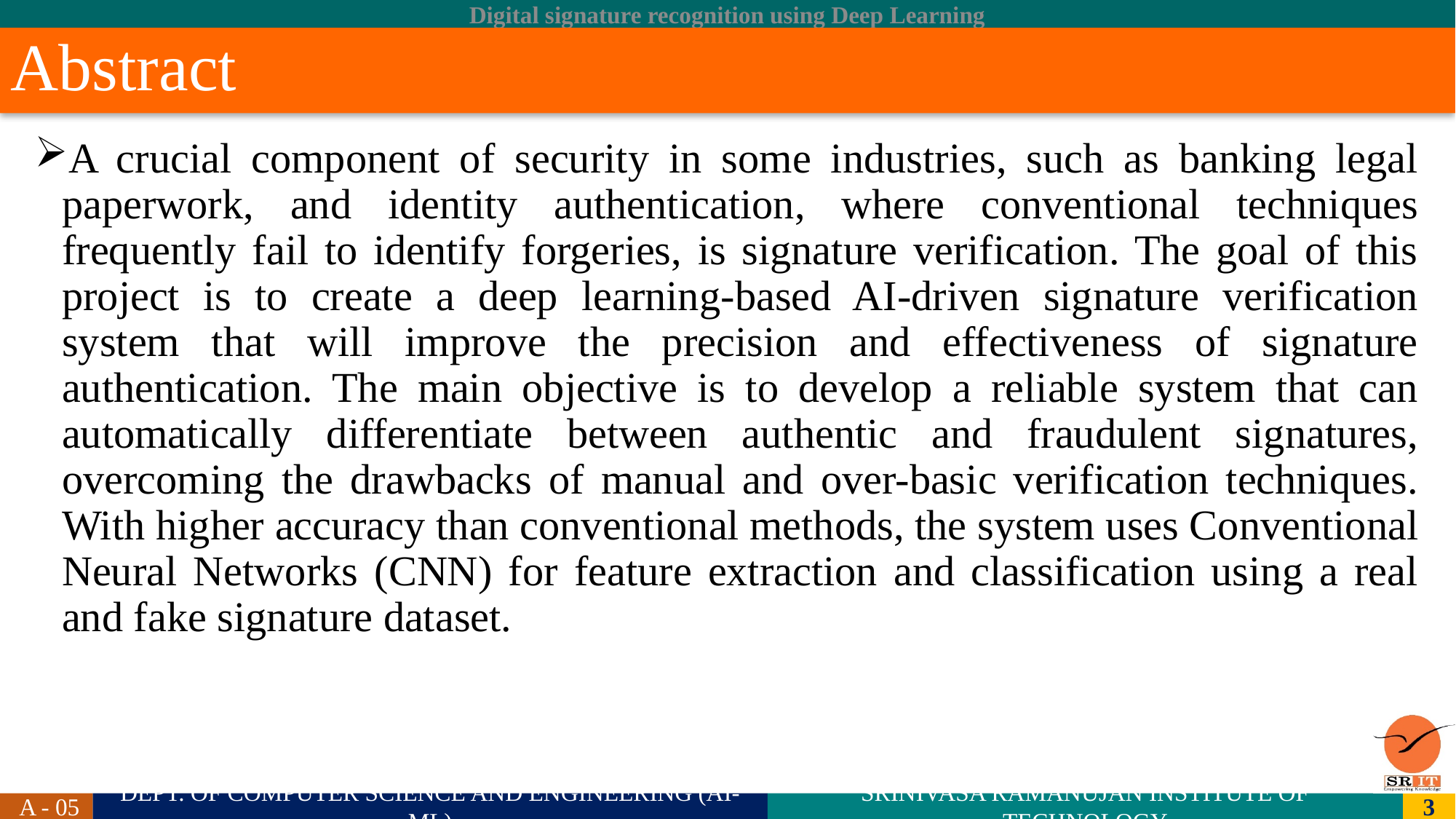

# Abstract
A crucial component of security in some industries, such as banking legal paperwork, and identity authentication, where conventional techniques frequently fail to identify forgeries, is signature verification. The goal of this project is to create a deep learning-based AI-driven signature verification system that will improve the precision and effectiveness of signature authentication. The main objective is to develop a reliable system that can automatically differentiate between authentic and fraudulent signatures, overcoming the drawbacks of manual and over-basic verification techniques. With higher accuracy than conventional methods, the system uses Conventional Neural Networks (CNN) for feature extraction and classification using a real and fake signature dataset.